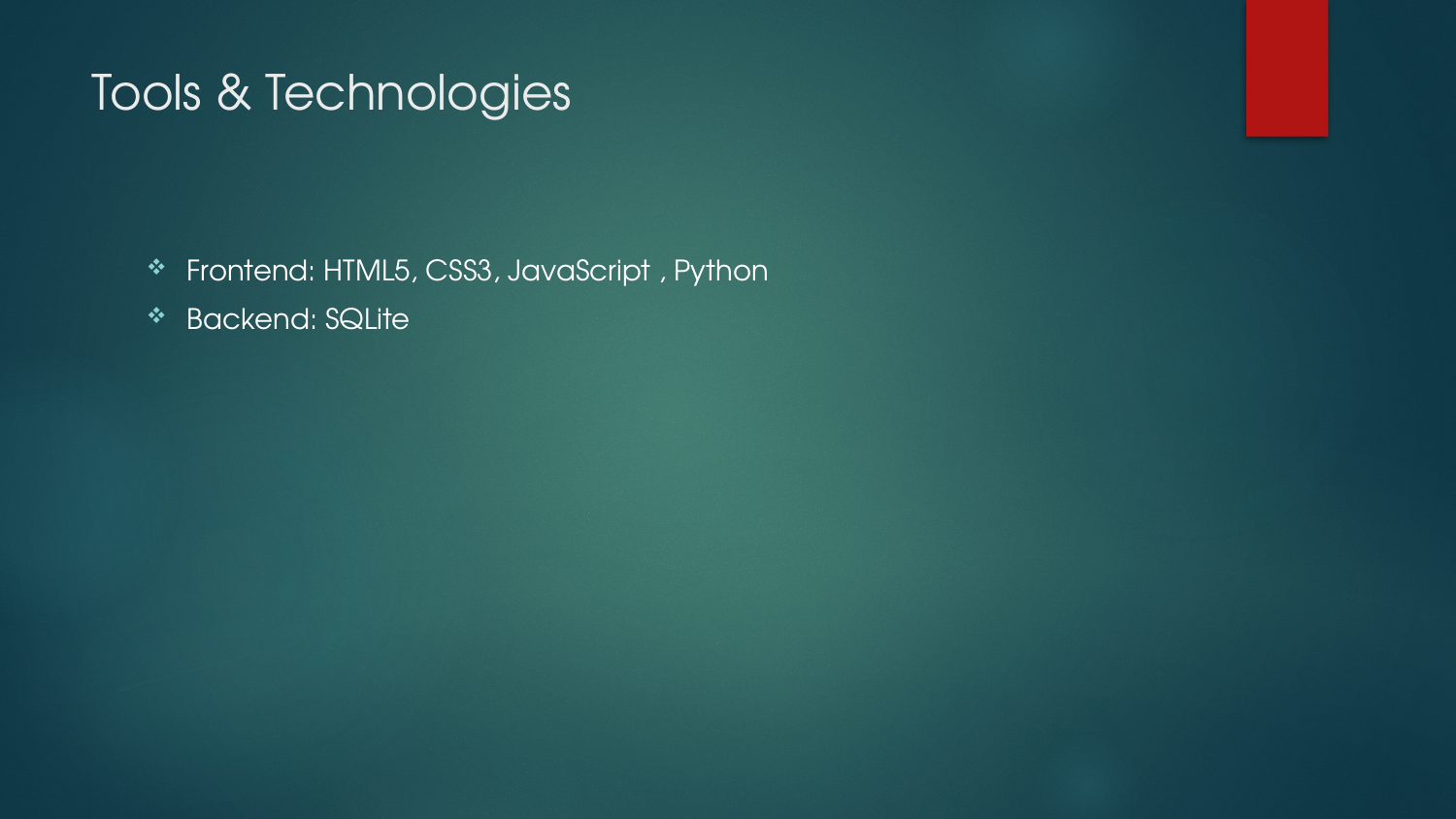

# Tools & Technologies
Frontend: HTML5, CSS3, JavaScript , Python
Backend: SQLite